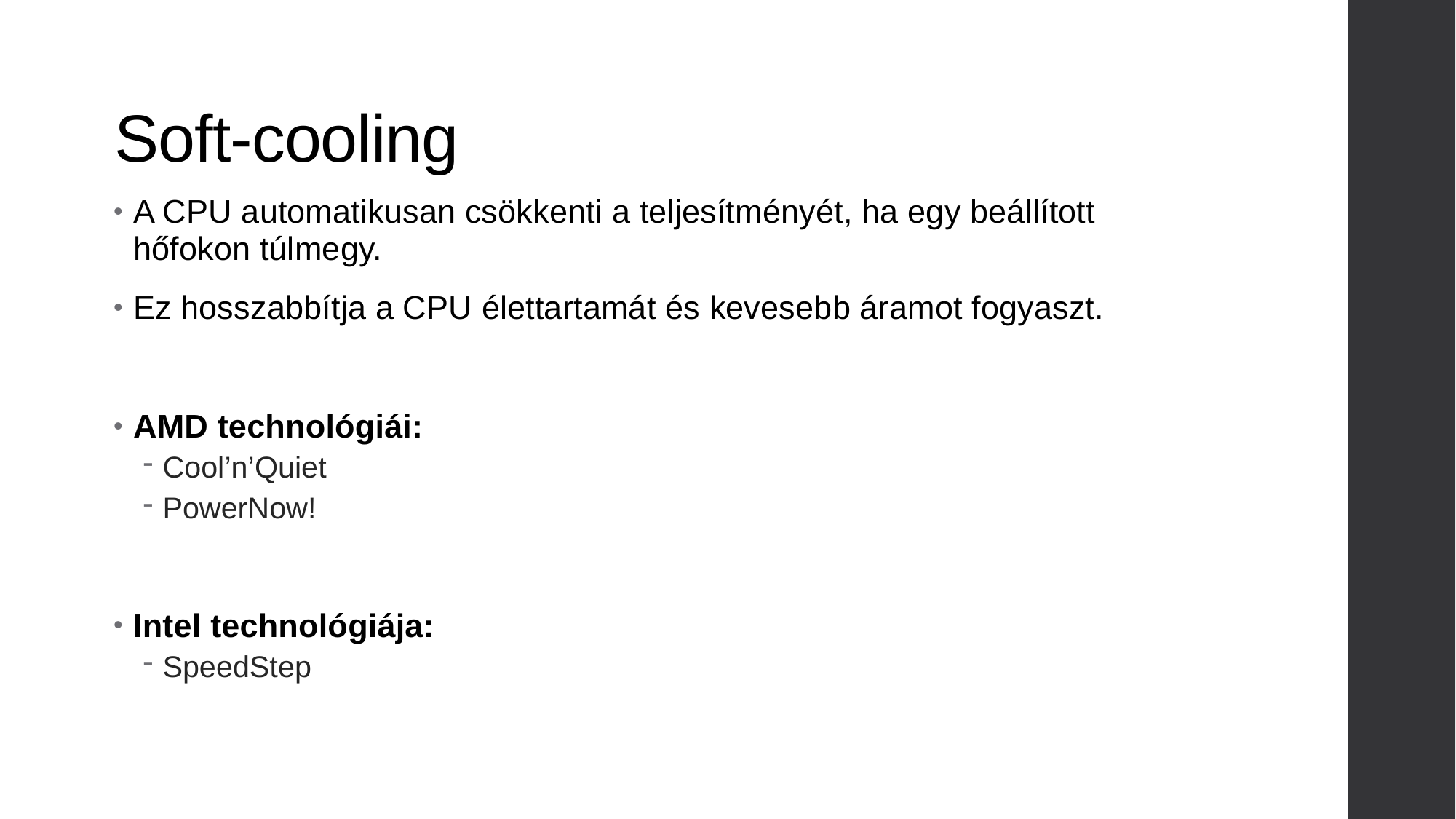

# Soft-cooling
A CPU automatikusan csökkenti a teljesítményét, ha egy beállított hőfokon túlmegy.
Ez hosszabbítja a CPU élettartamát és kevesebb áramot fogyaszt.

AMD technológiái:
Cool’n’Quiet
PowerNow!

Intel technológiája:
SpeedStep